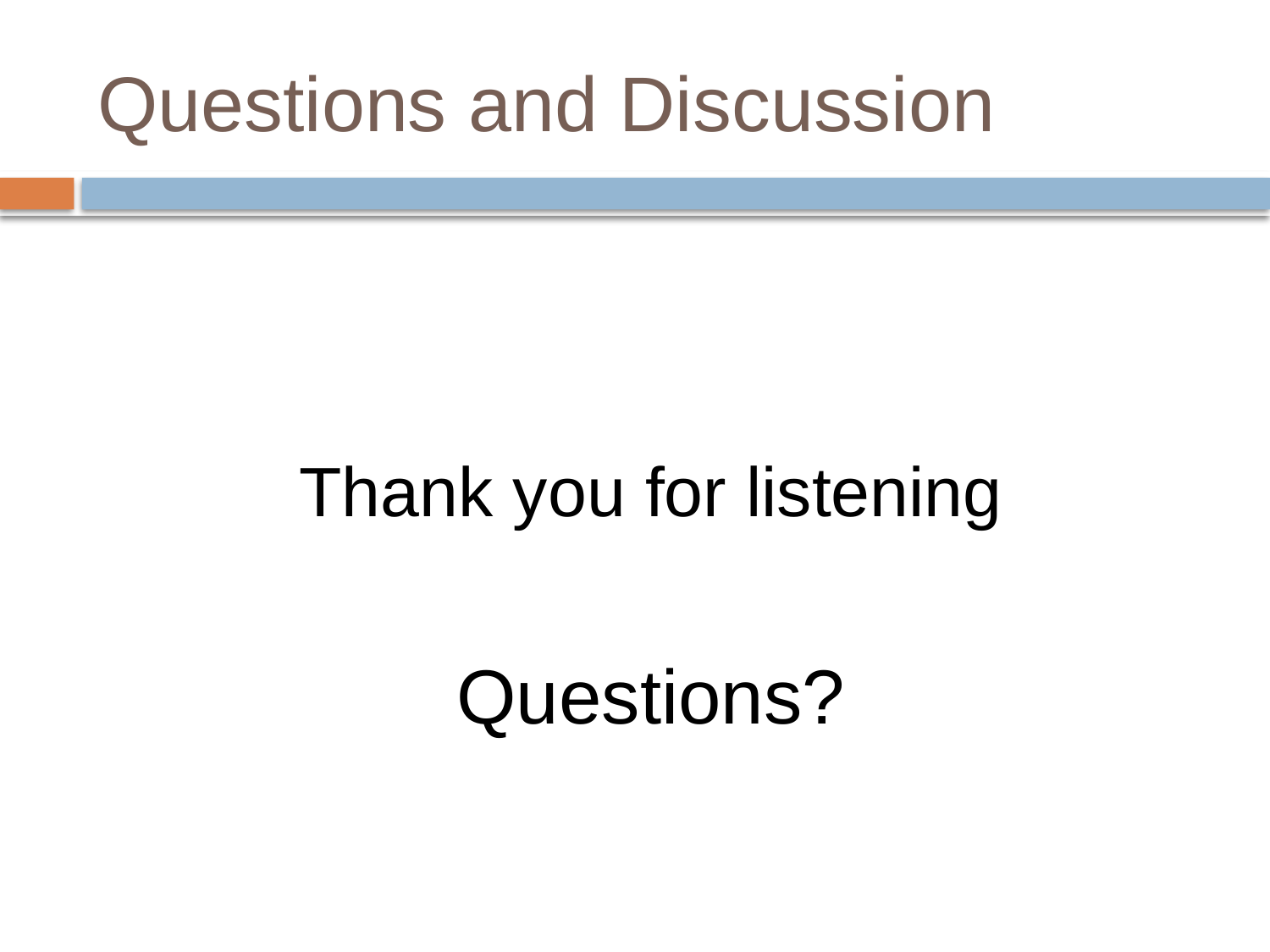

# Questions and Discussion

Thank you for listening

Questions?